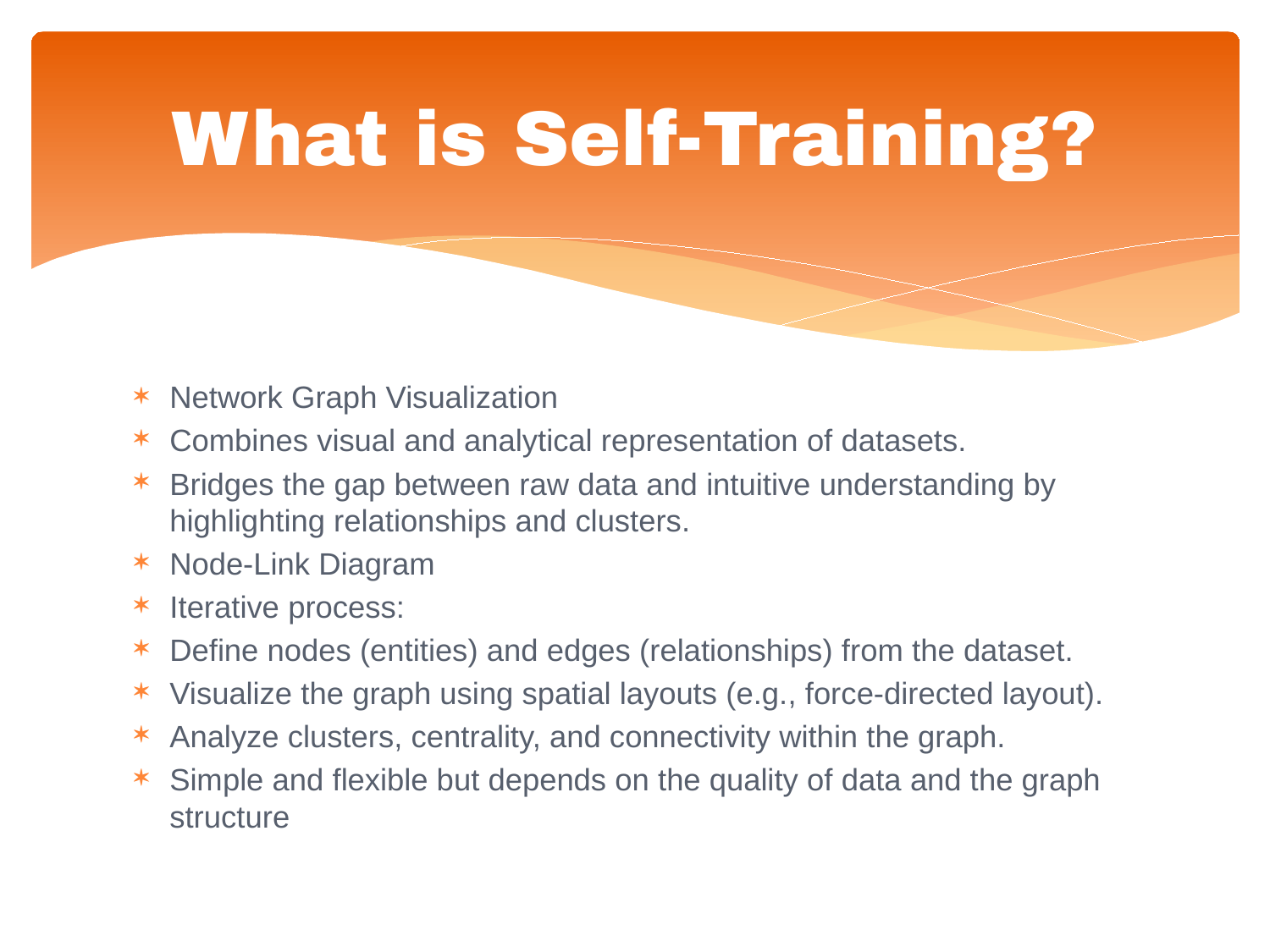

# What is Self-Training?
Network Graph Visualization
Combines visual and analytical representation of datasets.
Bridges the gap between raw data and intuitive understanding by highlighting relationships and clusters.
Node-Link Diagram
Iterative process:
Define nodes (entities) and edges (relationships) from the dataset.
Visualize the graph using spatial layouts (e.g., force-directed layout).
Analyze clusters, centrality, and connectivity within the graph.
Simple and flexible but depends on the quality of data and the graph structure